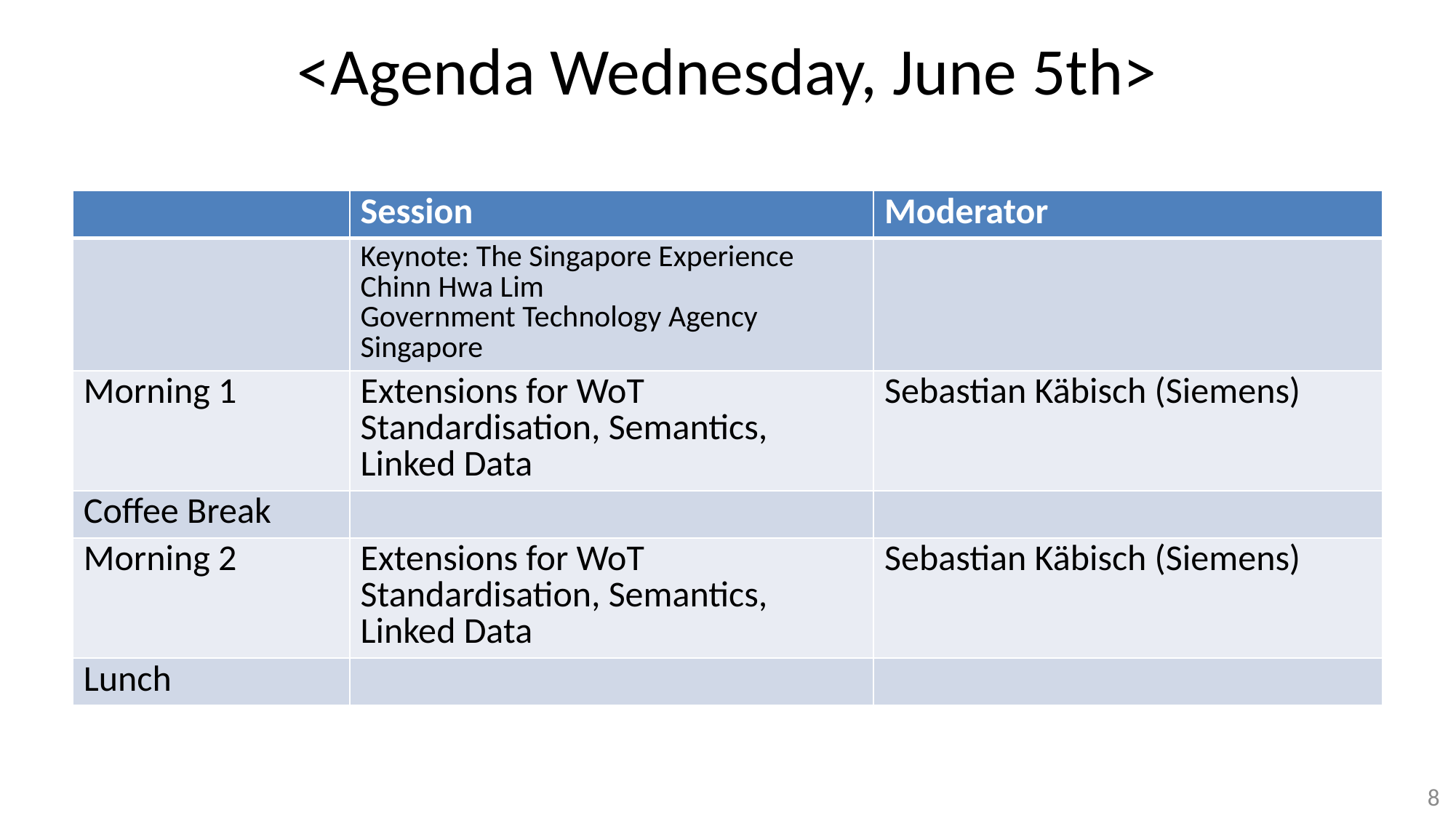

# <Agenda Wednesday, June 5th>
|  | Session | Moderator |
| --- | --- | --- |
|  | Keynote: The Singapore Experience Chinn Hwa Lim Government Technology Agency Singapore |  |
| Morning 1 | Extensions for WoT Standardisation, Semantics, Linked Data | Sebastian Käbisch (Siemens) |
| Coffee Break |  |  |
| Morning 2 | Extensions for WoT Standardisation, Semantics, Linked Data | Sebastian Käbisch (Siemens) |
| Lunch |  |  |
8